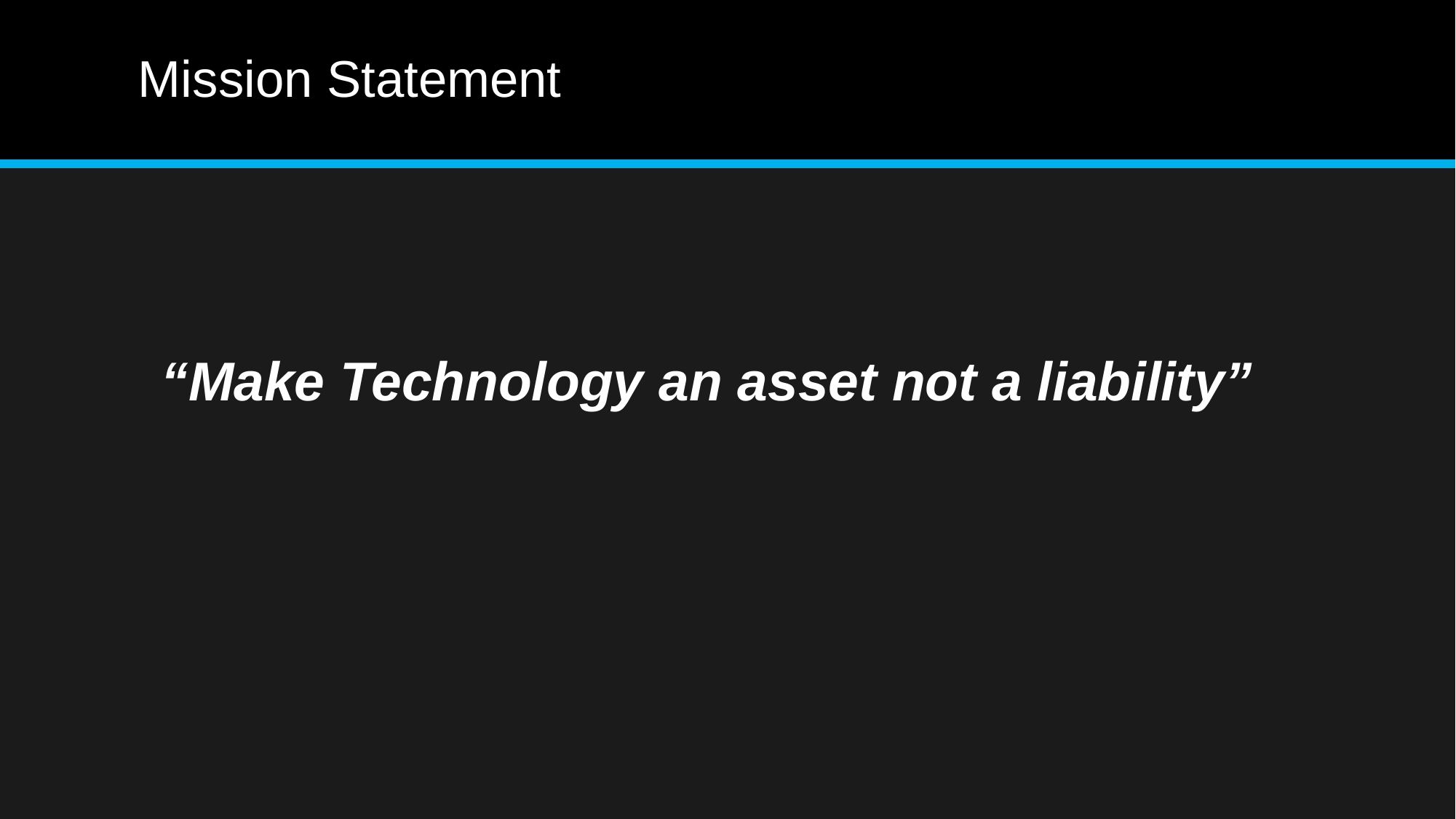

# Mission Statement
“Make Technology an asset not a liability”